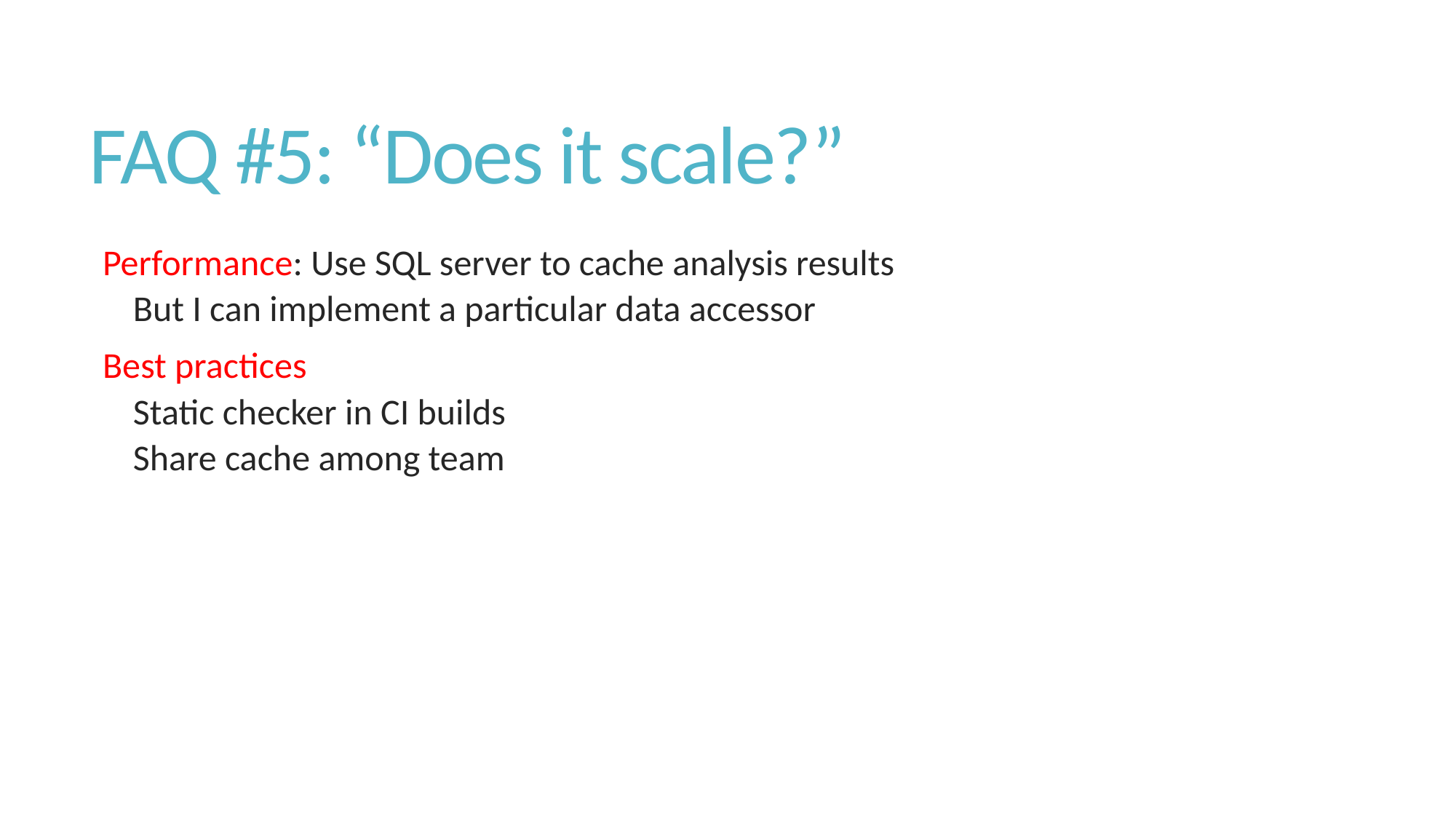

# FAQ #5: “Does it scale?”
Performance: Use SQL server to cache analysis results
But I can implement a particular data accessor
Best practices
Static checker in CI builds
Share cache among team